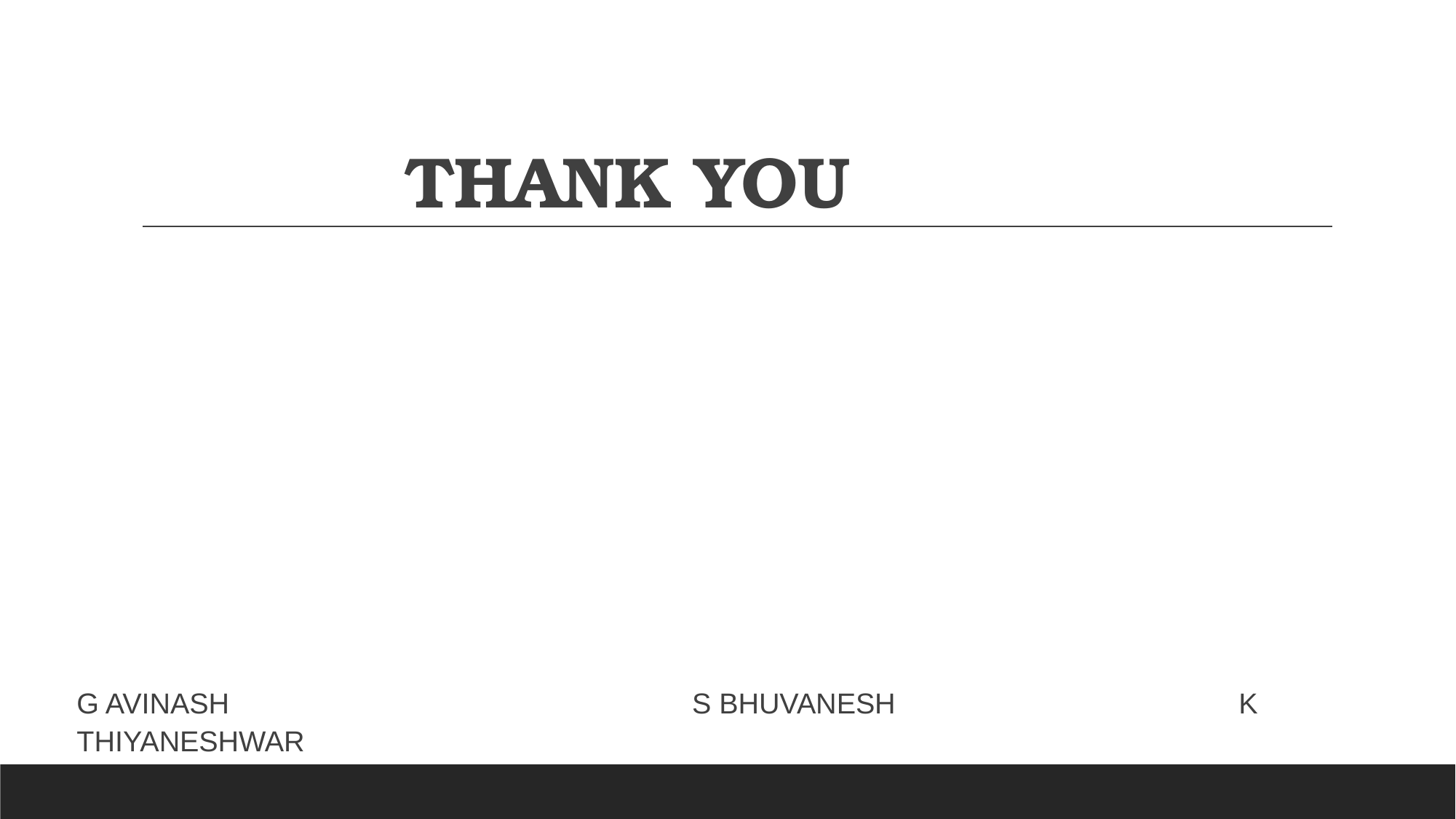

# THANK YOU
G AVINASH                                                          S BHUVANESH                                           K THIYANESHWAR